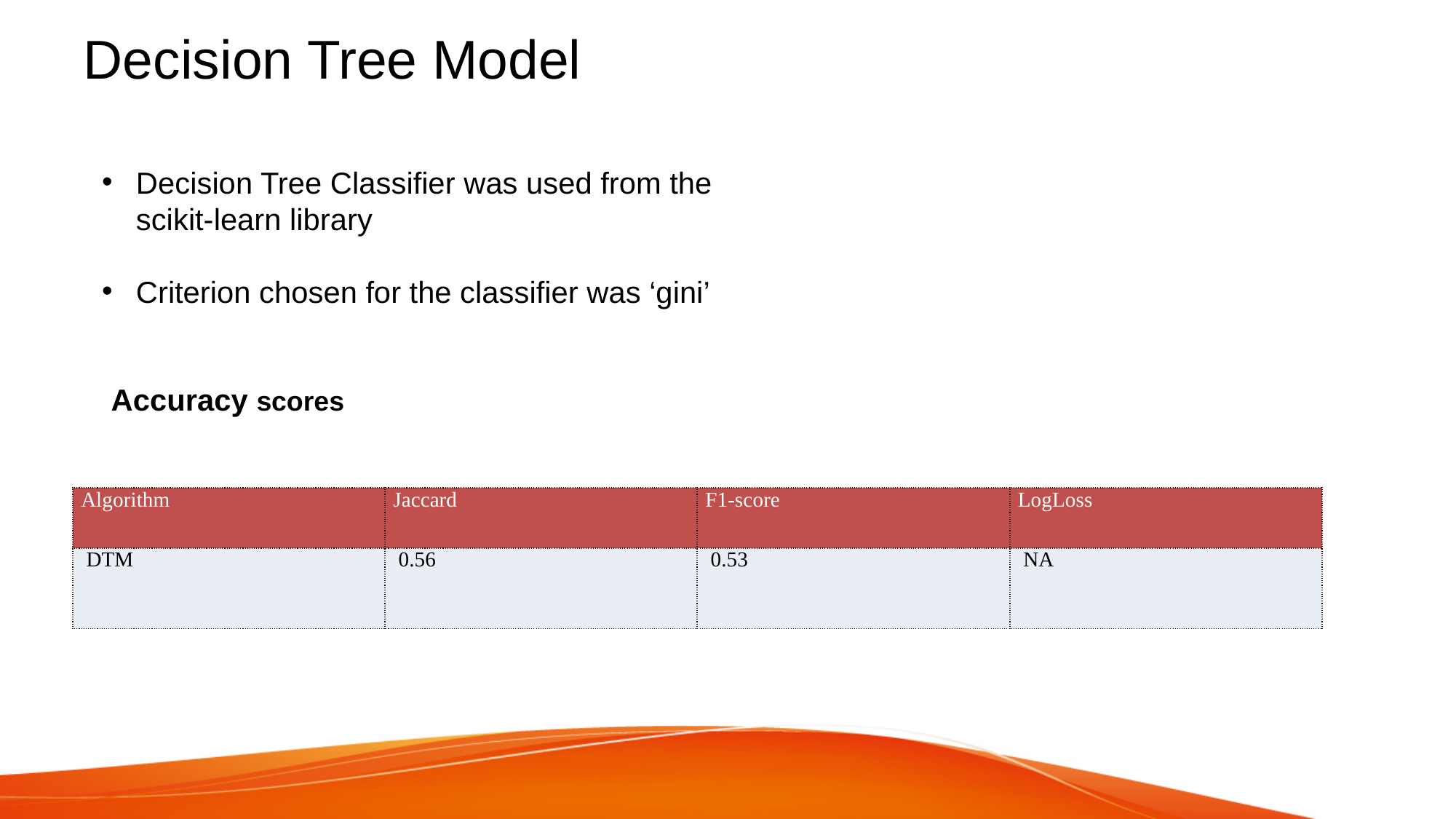

# Decision Tree Model
Decision Tree Classifier was used from the scikit-learn library

Criterion chosen for the classifier was ‘gini’

Accuracy scores
| Algorithm | Jaccard | F1-score | LogLoss |
| --- | --- | --- | --- |
| DTM | 0.56 | 0.53 | NA |